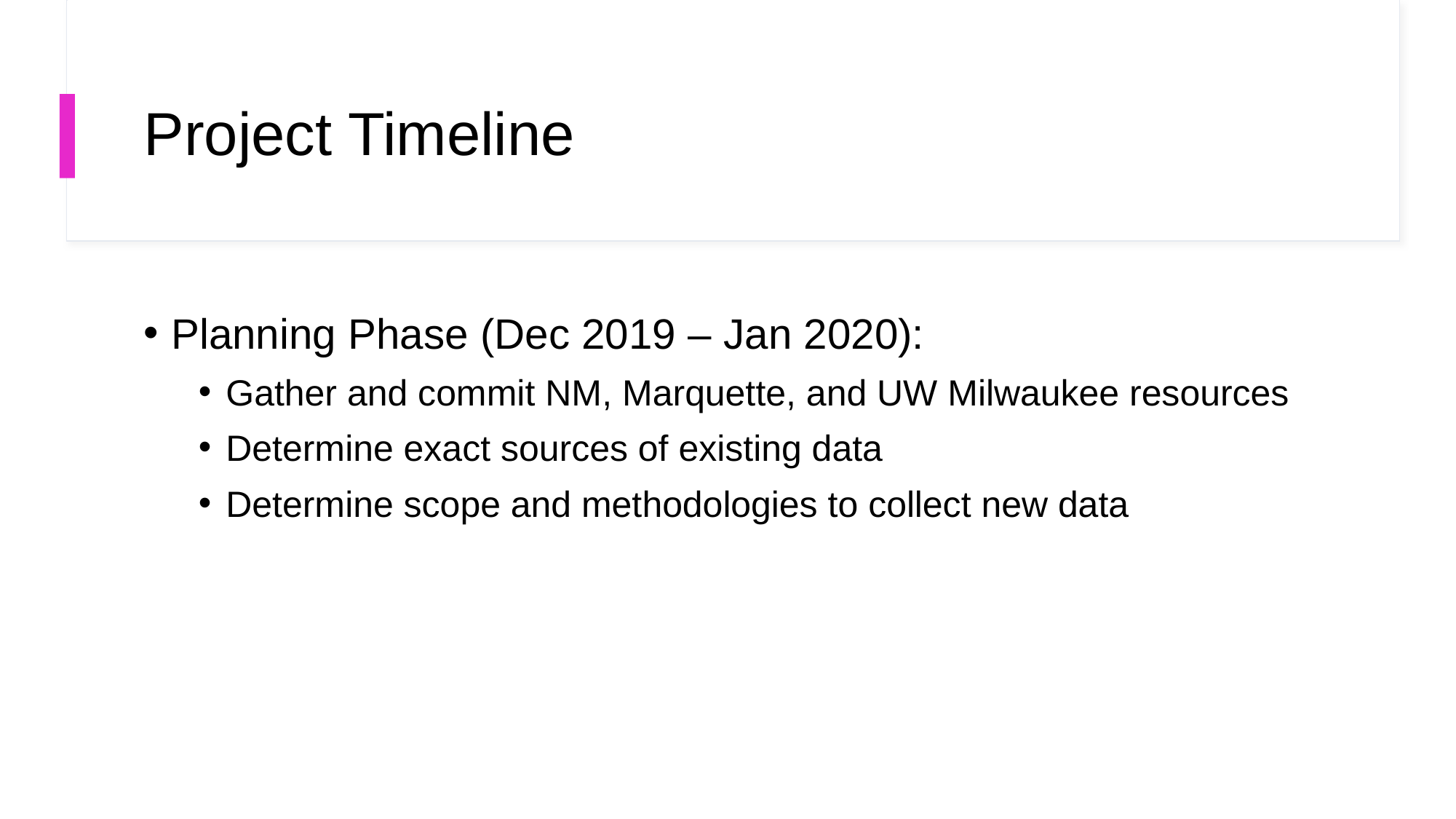

# Project Timeline
Planning Phase (Dec 2019 – Jan 2020):
Gather and commit NM, Marquette, and UW Milwaukee resources
Determine exact sources of existing data
Determine scope and methodologies to collect new data